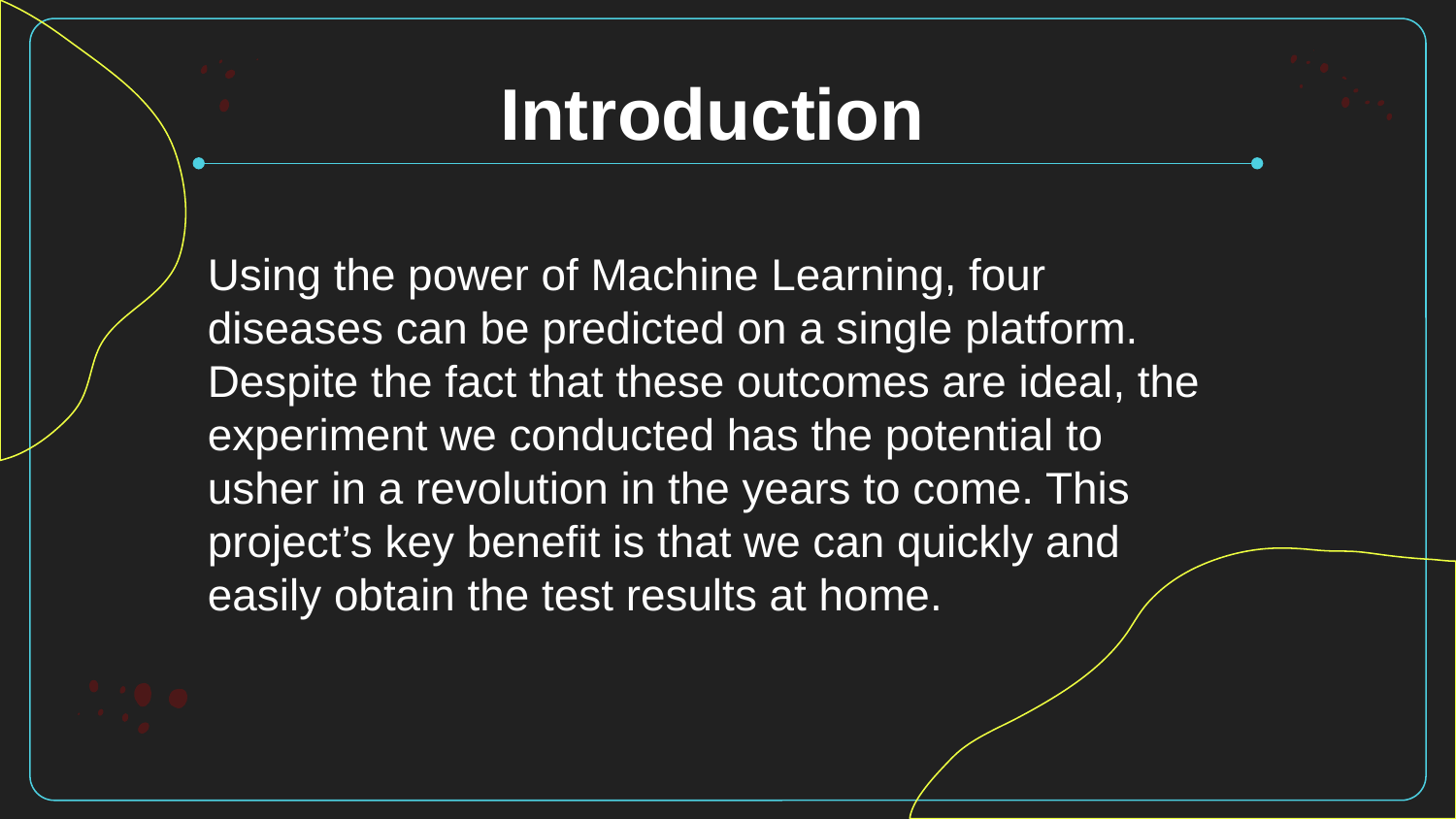

# Introduction
Using the power of Machine Learning, four diseases can be predicted on a single platform. Despite the fact that these outcomes are ideal, the experiment we conducted has the potential to usher in a revolution in the years to come. This project’s key benefit is that we can quickly and easily obtain the test results at home.